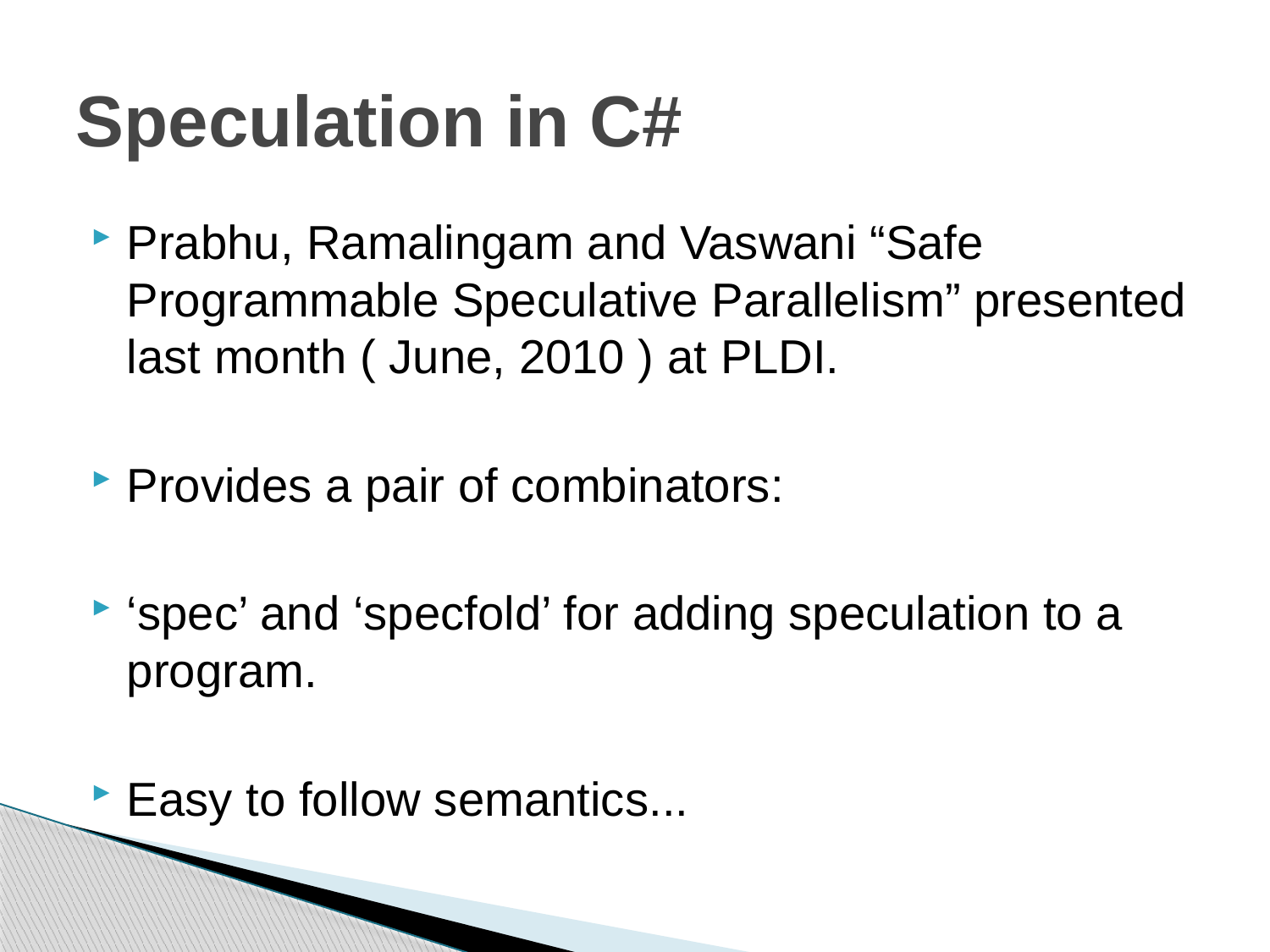

# Speculation in C#
Prabhu, Ramalingam and Vaswani “Safe Programmable Speculative Parallelism” presented last month ( June, 2010 ) at PLDI.

Provides a pair of combinators:

‘spec’ and ‘specfold’ for adding speculation to a program.

Easy to follow semantics...